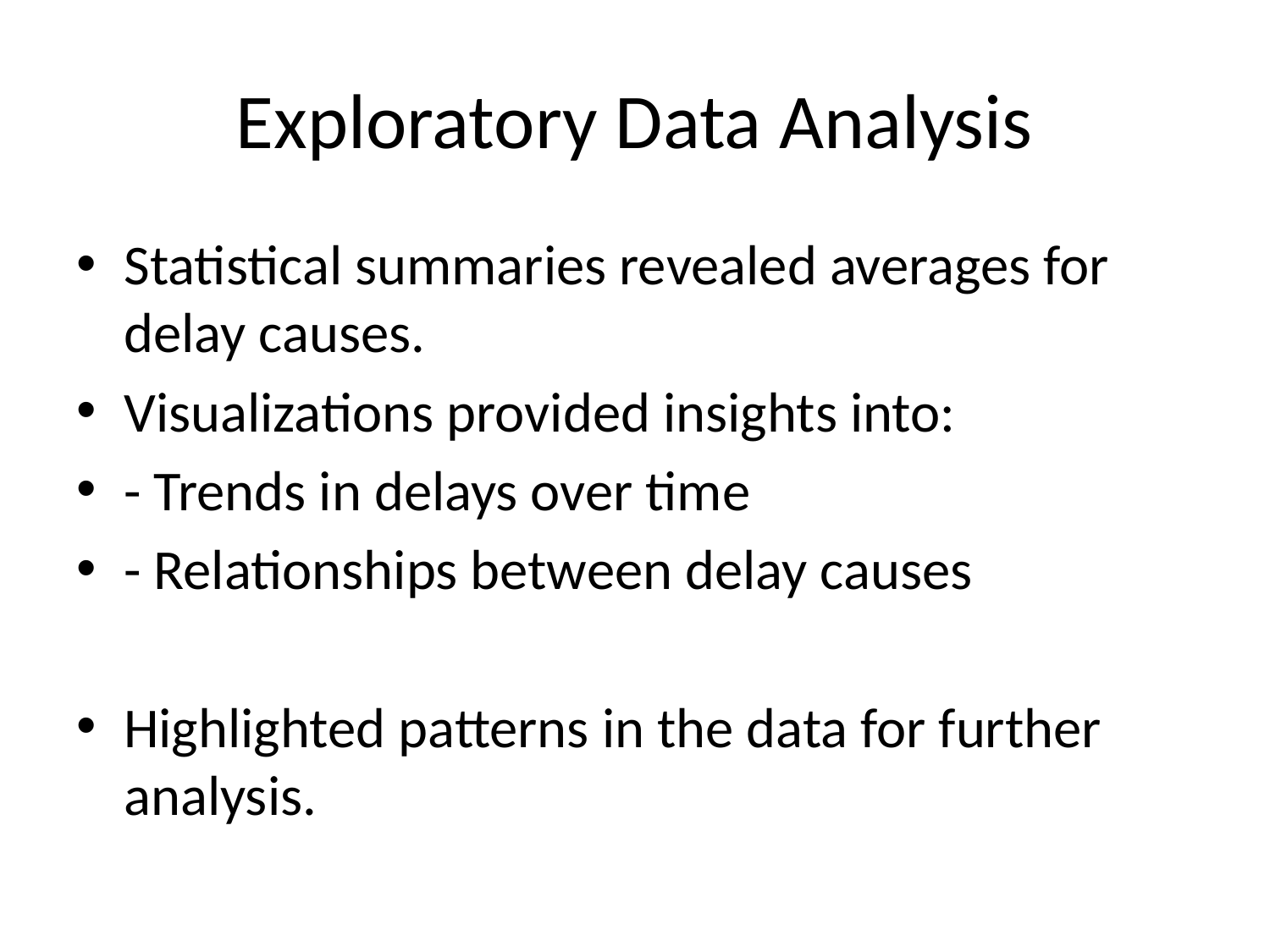

# Exploratory Data Analysis
Statistical summaries revealed averages for delay causes.
Visualizations provided insights into:
- Trends in delays over time
- Relationships between delay causes

Highlighted patterns in the data for further analysis.